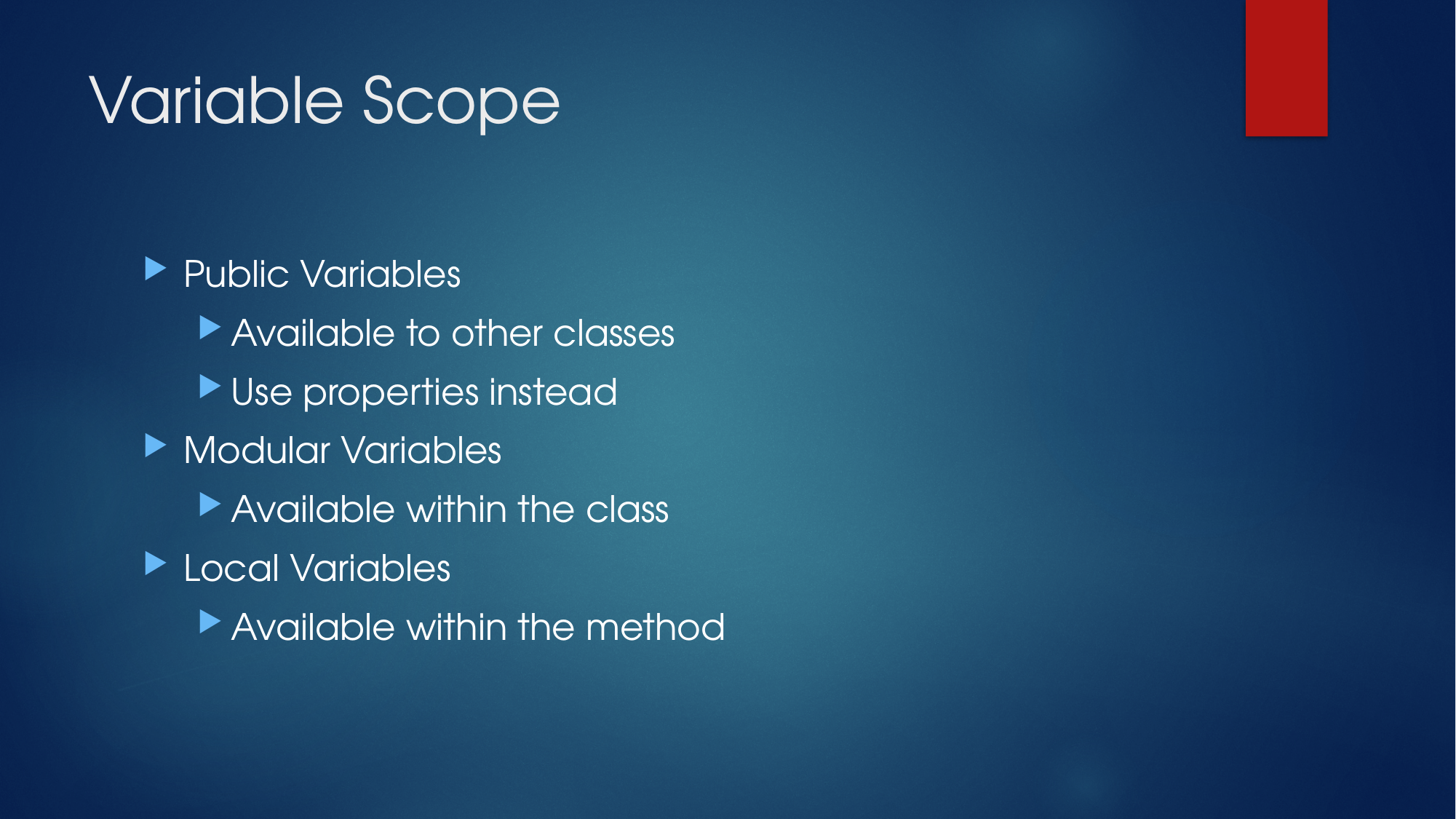

# Variable Scope
Public Variables
Available to other classes
Use properties instead
Modular Variables
Available within the class
Local Variables
Available within the method